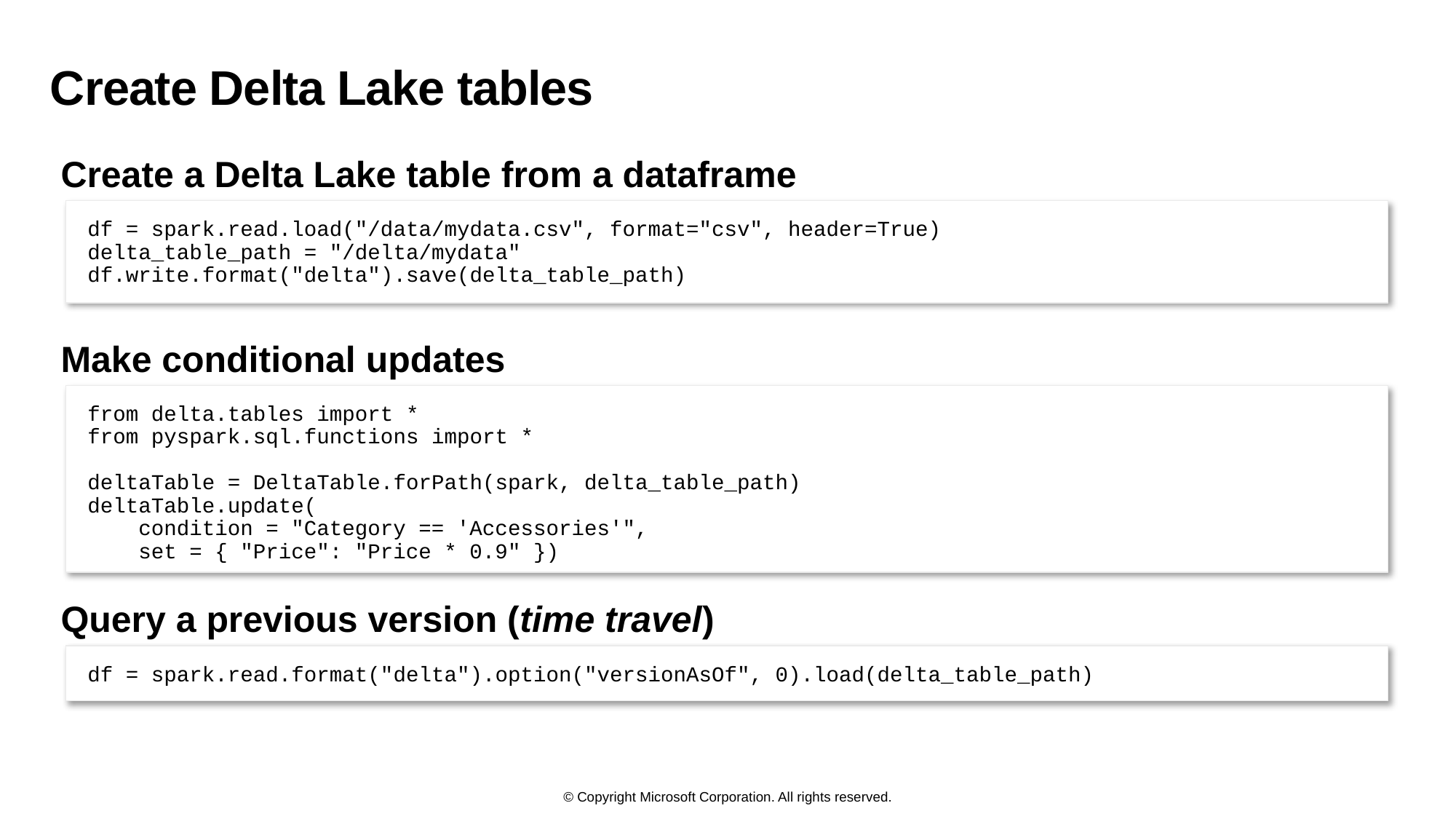

# Create Delta Lake tables
Create a Delta Lake table from a dataframe
df = spark.read.load("/data/mydata.csv", format="csv", header=True)
delta_table_path = "/delta/mydata"
df.write.format("delta").save(delta_table_path)
Make conditional updates
from delta.tables import *
from pyspark.sql.functions import *

deltaTable = DeltaTable.forPath(spark, delta_table_path)
deltaTable.update(
    condition = "Category == 'Accessories'",
    set = { "Price": "Price * 0.9" })
Query a previous version (time travel)
df = spark.read.format("delta").option("versionAsOf", 0).load(delta_table_path)